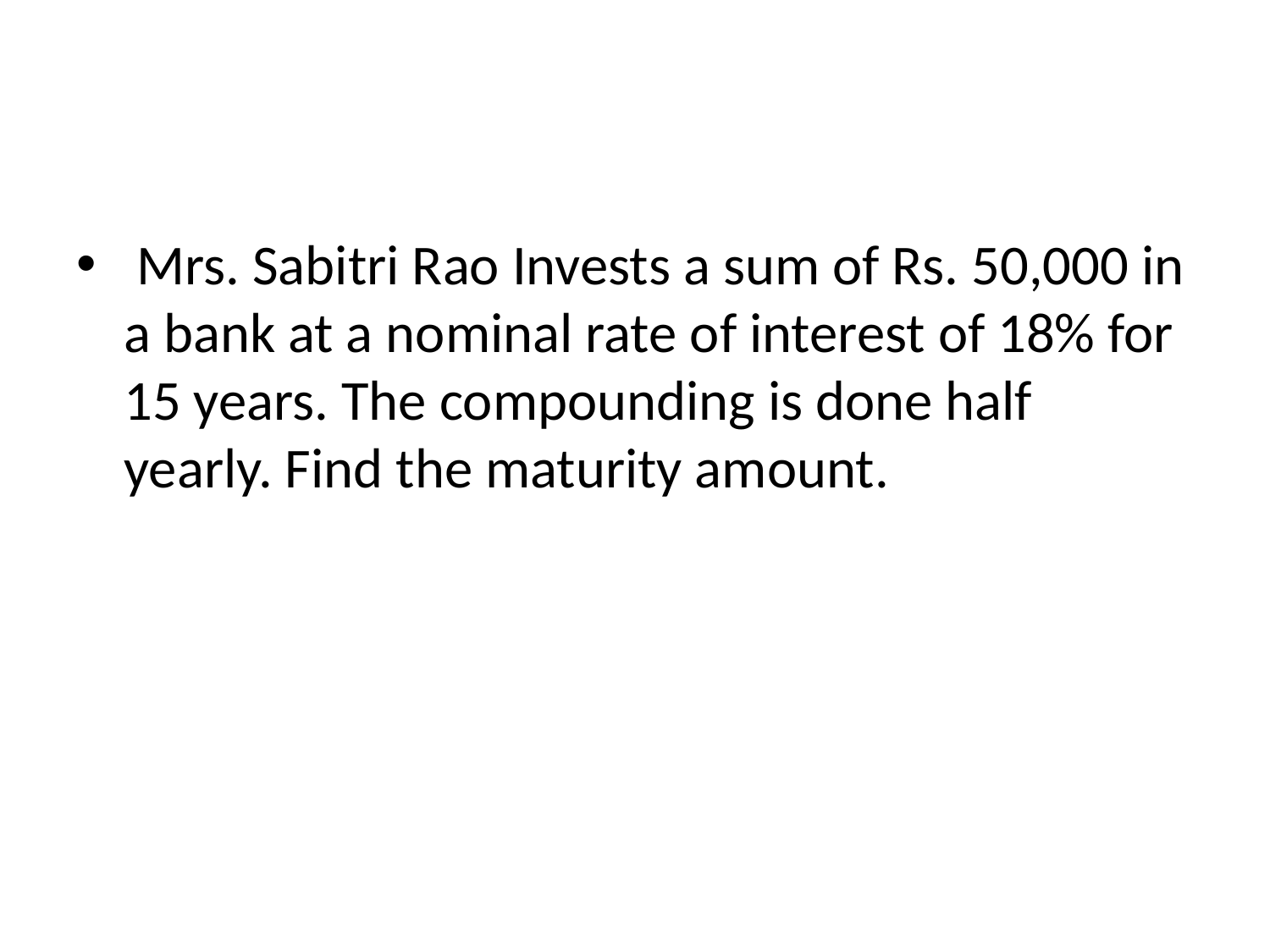

#
 Mrs. Sabitri Rao Invests a sum of Rs. 50,000 in a bank at a nominal rate of interest of 18% for 15 years. The compounding is done half yearly. Find the maturity amount.